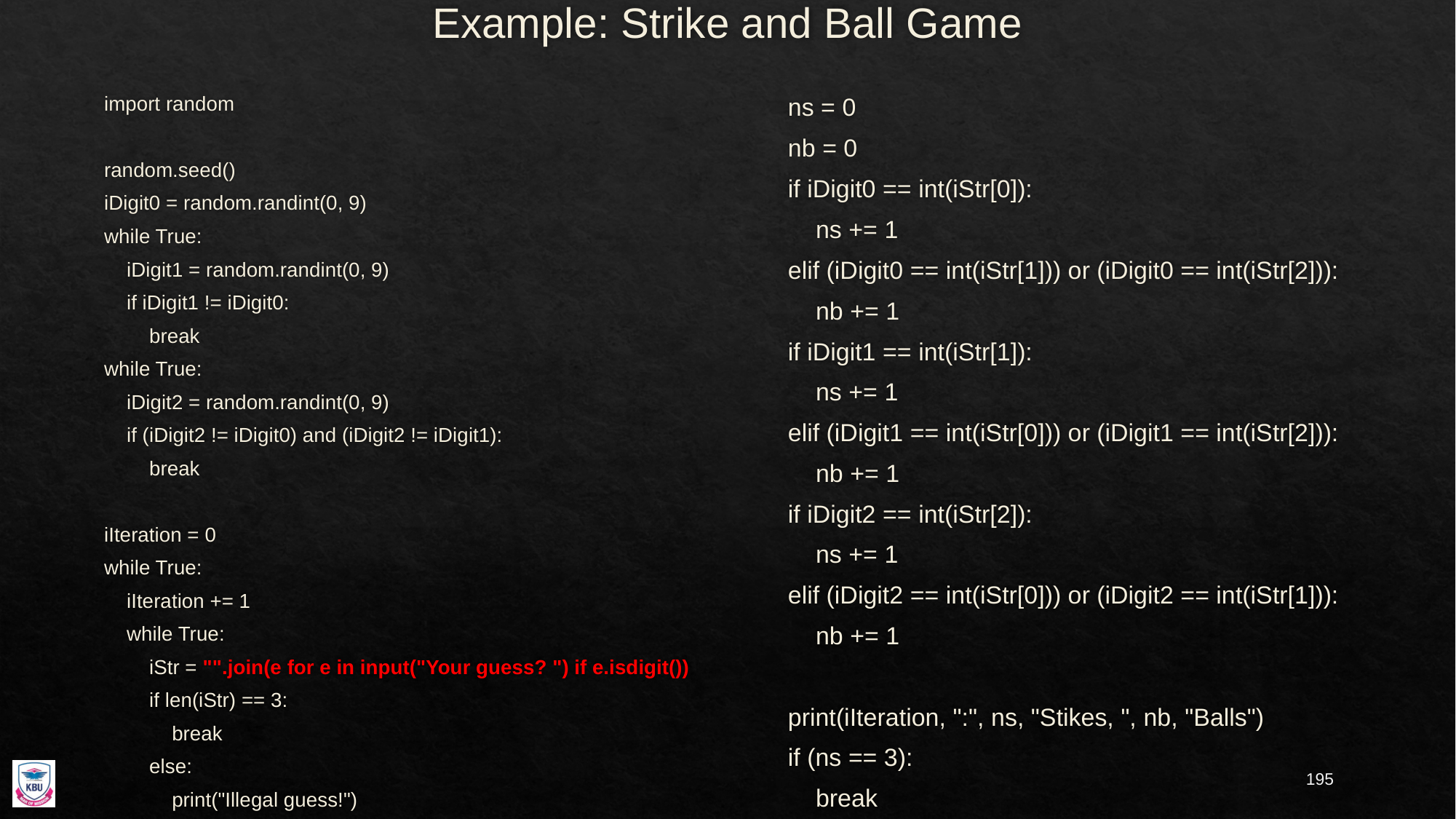

# Example: Strike and Ball Game
import random

random.seed()
iDigit0 = random.randint(0, 9)
while True:
    iDigit1 = random.randint(0, 9)
    if iDigit1 != iDigit0:
        break
while True:
    iDigit2 = random.randint(0, 9)
    if (iDigit2 != iDigit0) and (iDigit2 != iDigit1):
        break

iIteration = 0
while True:
    iIteration += 1
    while True:
        iStr = "".join(e for e in input("Your guess? ") if e.isdigit())
        if len(iStr) == 3:
            break
        else:
            print("Illegal guess!")
    ns = 0
    nb = 0
    if iDigit0 == int(iStr[0]):
        ns += 1
    elif (iDigit0 == int(iStr[1])) or (iDigit0 == int(iStr[2])):
        nb += 1
    if iDigit1 == int(iStr[1]):
        ns += 1
    elif (iDigit1 == int(iStr[0])) or (iDigit1 == int(iStr[2])):
        nb += 1
    if iDigit2 == int(iStr[2]):
        ns += 1
    elif (iDigit2 == int(iStr[0])) or (iDigit2 == int(iStr[1])):
        nb += 1

    print(iIteration, ":", ns, "Stikes, ", nb, "Balls")
    if (ns == 3):
        break
195